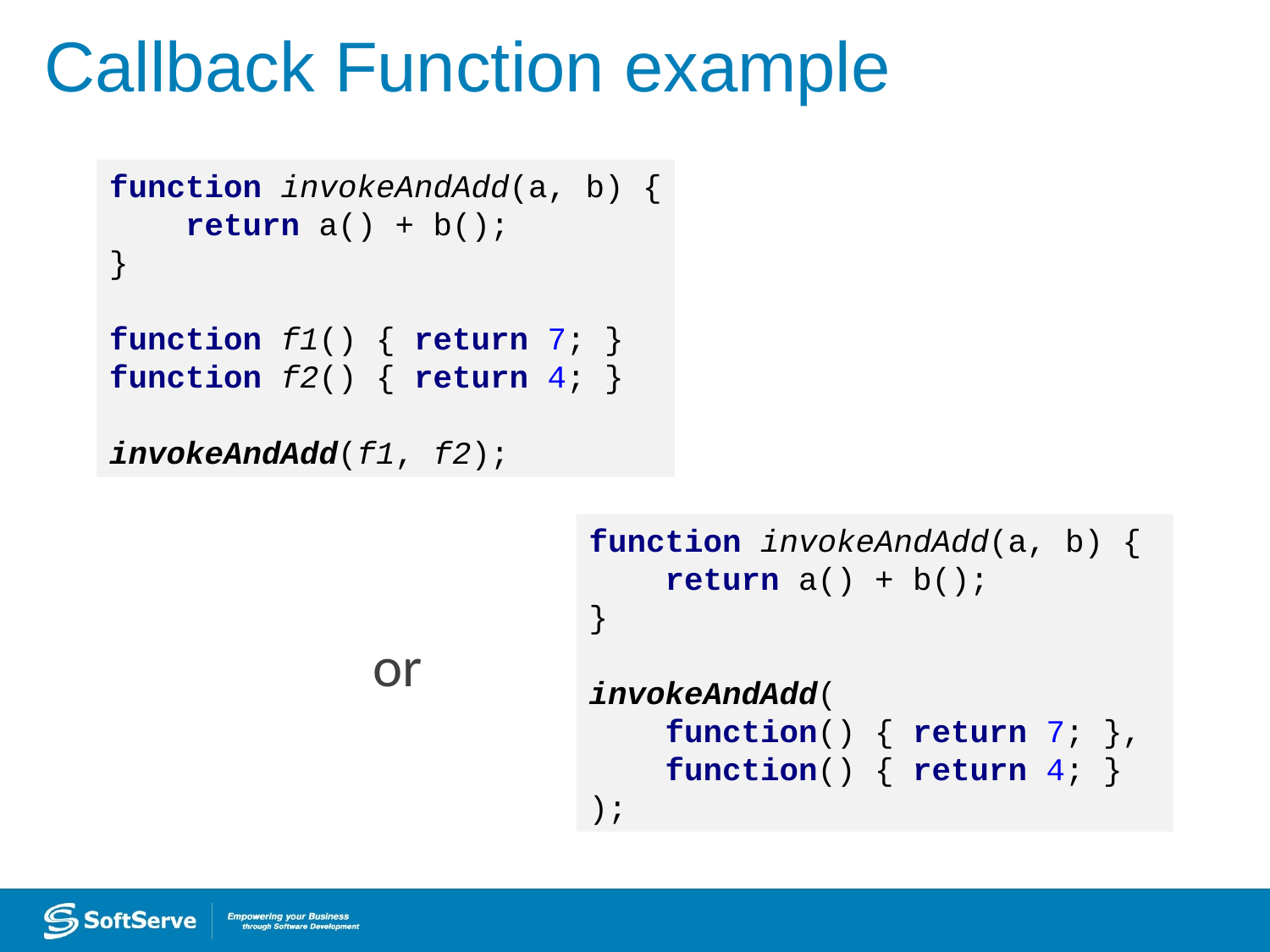

# Callback Function example
function invokeAndAdd(a, b) {
    return a() + b();
}
function f1() { return 7; }
function f2() { return 4; }
invokeAndAdd(f1, f2);
function invokeAndAdd(a, b) {
    return a() + b();
}
invokeAndAdd(
    function() { return 7; },
    function() { return 4; }
);
or